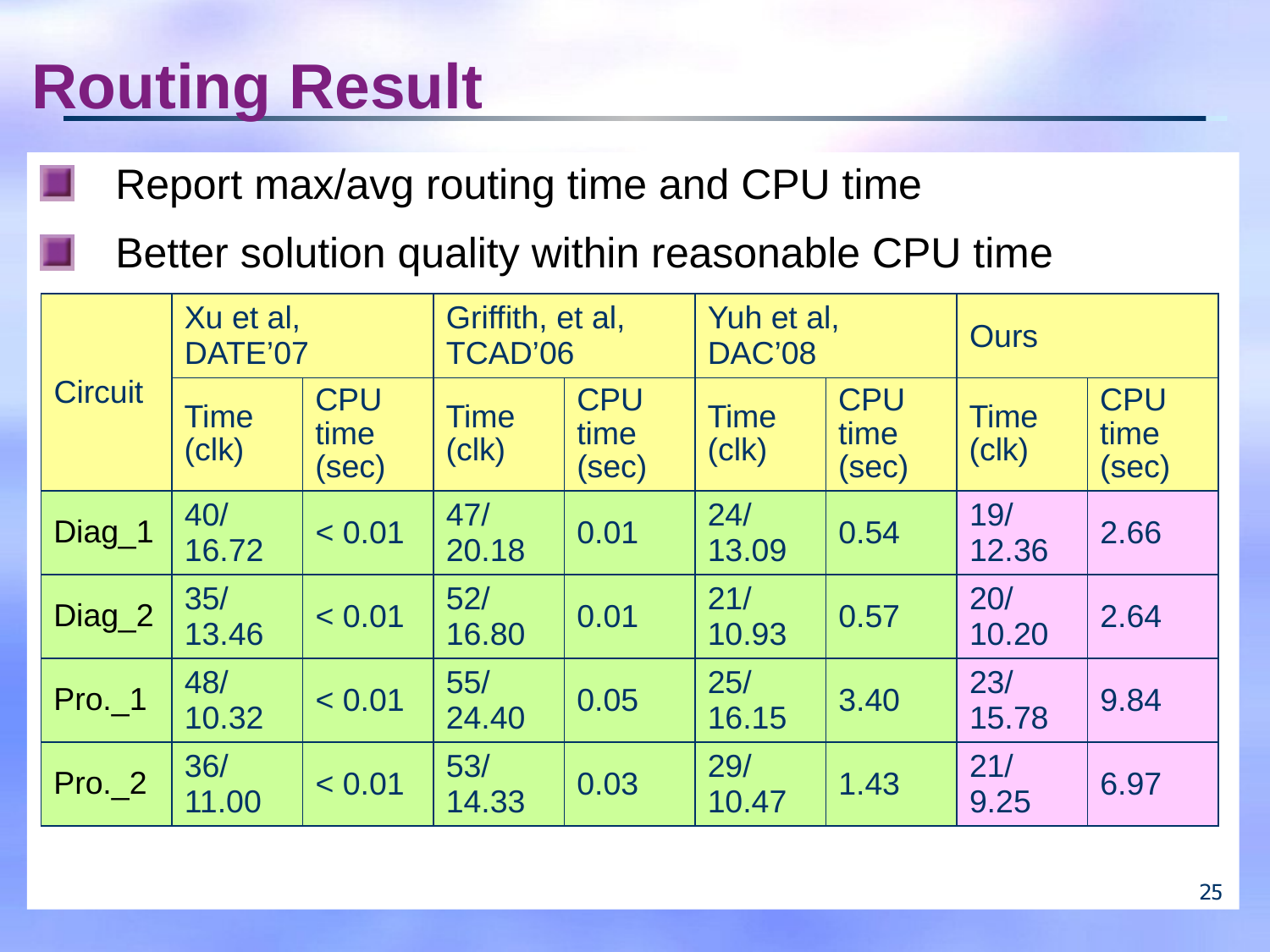

# Routing Result
Report max/avg routing time and CPU time
Better solution quality within reasonable CPU time

| Circuit | Xu et al, DATE’07 |  | Griffith, et al, TCAD’06 |  | Yuh et al, DAC’08 |  | Ours |  |
| --- | --- | --- | --- | --- | --- | --- | --- | --- |
|  | Time (clk) | CPU time (sec) | Time (clk) | CPU time (sec) | Time (clk) | CPU time (sec) | Time (clk) | CPU time (sec) |
| Diag\_1 | 40/ 16.72 | < 0.01 | 47/ 20.18 | 0.01 | 24/ 13.09 | 0.54 | 19/ 12.36 | 2.66 |
| Diag\_2 | 35/ 13.46 | < 0.01 | 52/ 16.80 | 0.01 | 21/ 10.93 | 0.57 | 20/ 10.20 | 2.64 |
| Pro.\_1 | 48/ 10.32 | < 0.01 | 55/ 24.40 | 0.05 | 25/ 16.15 | 3.40 | 23/ 15.78 | 9.84 |
| Pro.\_2 | 36/ 11.00 | < 0.01 | 53/ 14.33 | 0.03 | 29/ 10.47 | 1.43 | 21/ 9.25 | 6.97 |
25